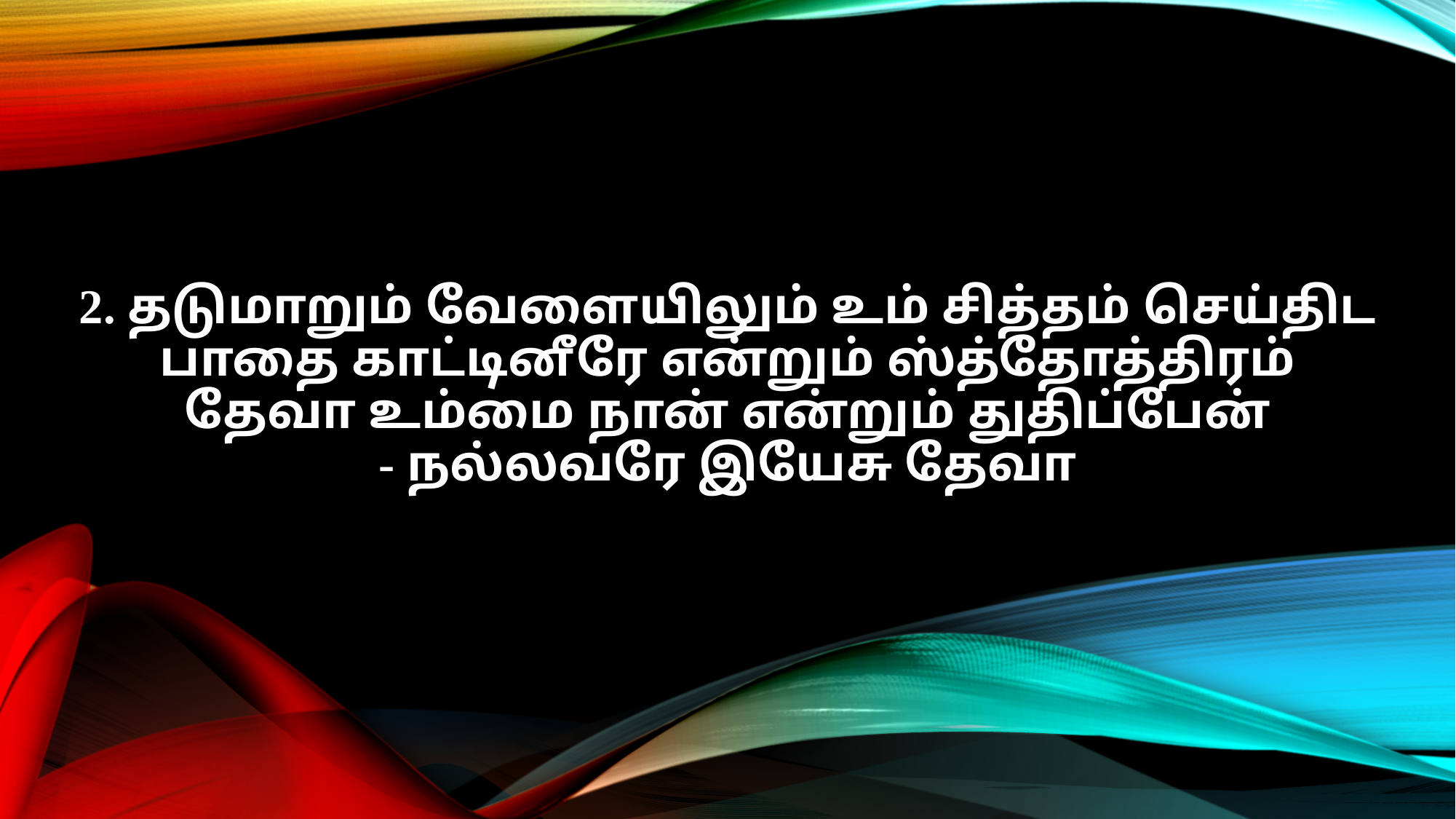

2. தடுமாறும் வேளையிலும் உம் சித்தம் செய்திட
பாதை காட்டினீரே என்றும் ஸ்த்தோத்திரம்
தேவா உம்மை நான் என்றும் துதிப்பேன்
- நல்லவரே இயேசு தேவா